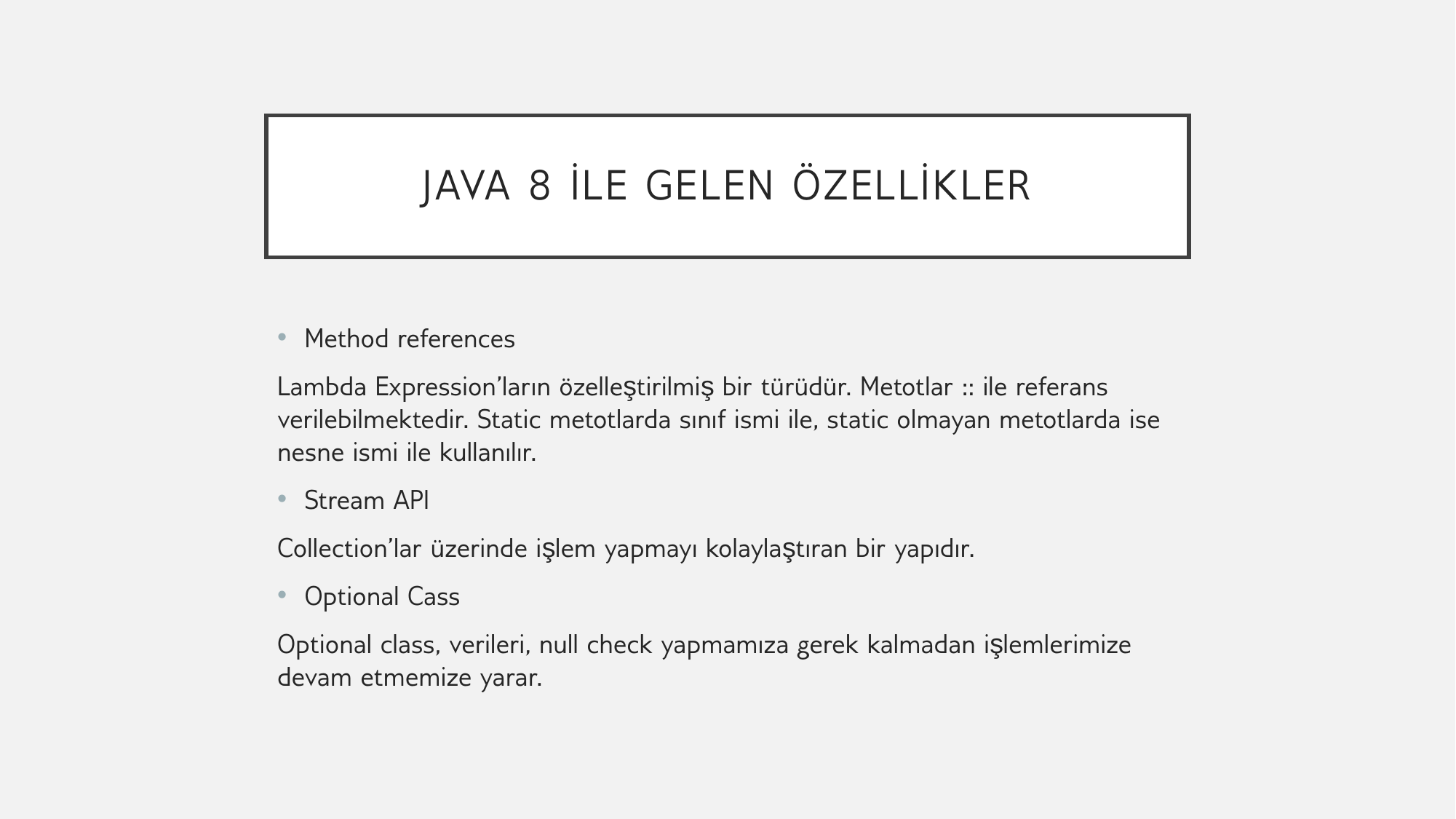

# Java 8 ile gelen özellikler
Method references
Lambda Expression’ların özelleştirilmiş bir türüdür. Metotlar :: ile referans verilebilmektedir. Static metotlarda sınıf ismi ile, static olmayan metotlarda ise nesne ismi ile kullanılır.
Stream API
Collection’lar üzerinde işlem yapmayı kolaylaştıran bir yapıdır.
Optional Cass
Optional class, verileri, null check yapmamıza gerek kalmadan işlemlerimize devam etmemize yarar.